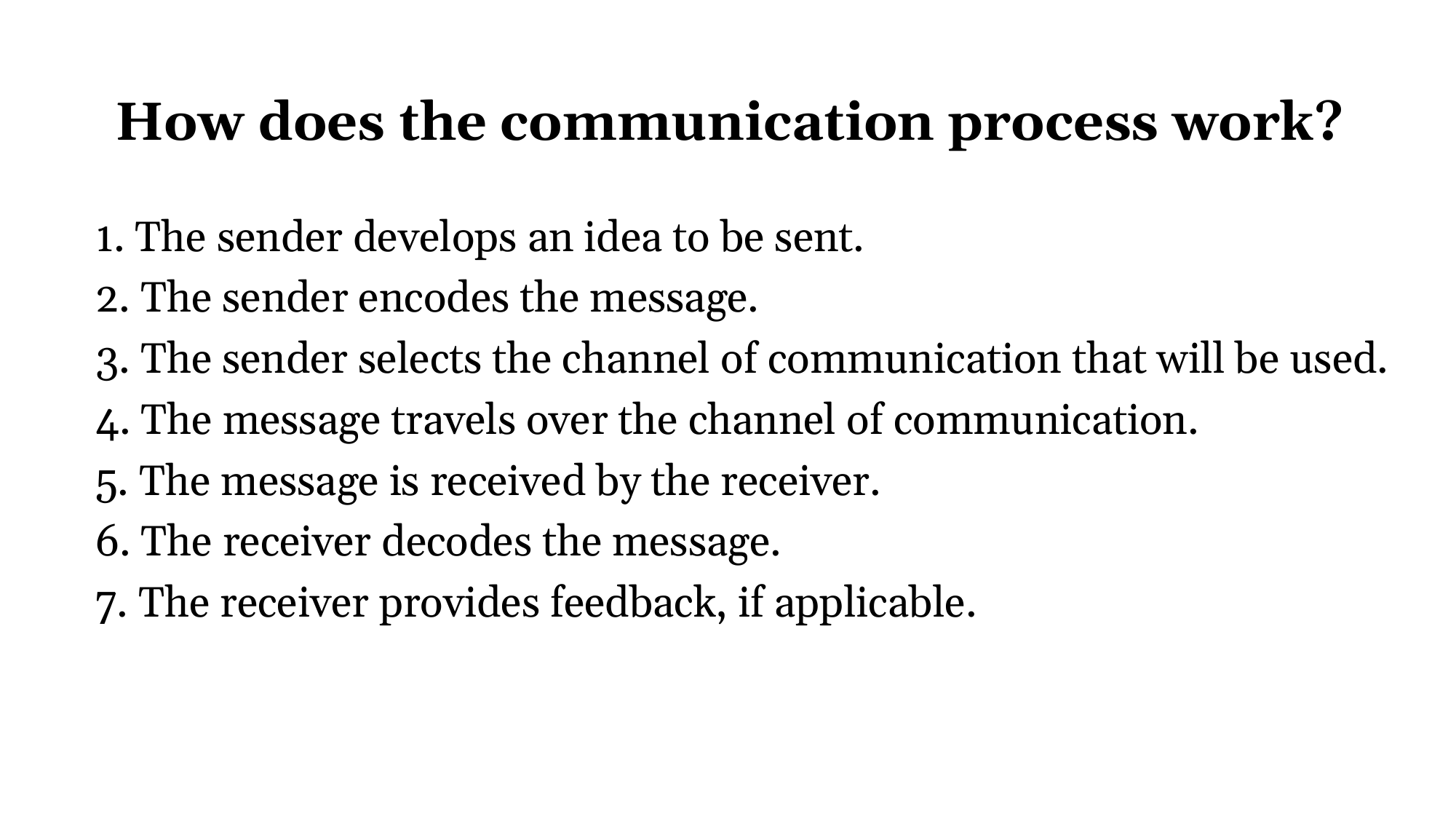

# How does the communication process work?
1. The sender develops an idea to be sent.
2. The sender encodes the message.
3. The sender selects the channel of communication that will be used.
4. The message travels over the channel of communication.
5. The message is received by the receiver.
6. The receiver decodes the message.
7. The receiver provides feedback, if applicable.